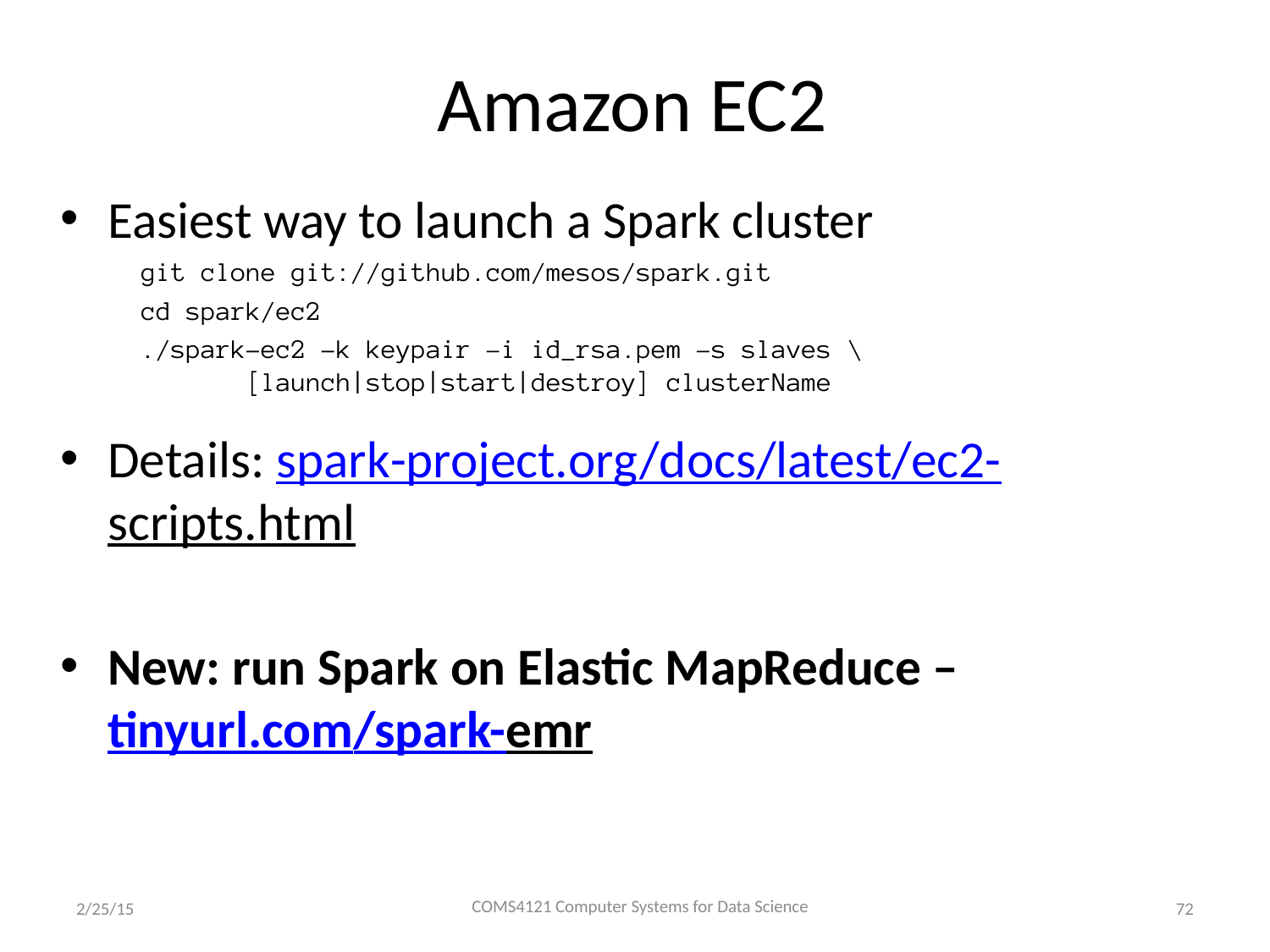

# Amazon EC2
Easiest way to launch a Spark cluster
git clone git://github.com/mesos/spark.git
cd spark/ec2
./spark-ec2 -k keypair –i id_rsa.pem –s slaves \
       [launch|stop|start|destroy] clusterName

Details: spark-project.org/docs/latest/ec2-scripts.html

New: run Spark on Elastic MapReduce – tinyurl.com/spark-emr
COMS4121 Computer Systems for Data Science
2/25/15
72